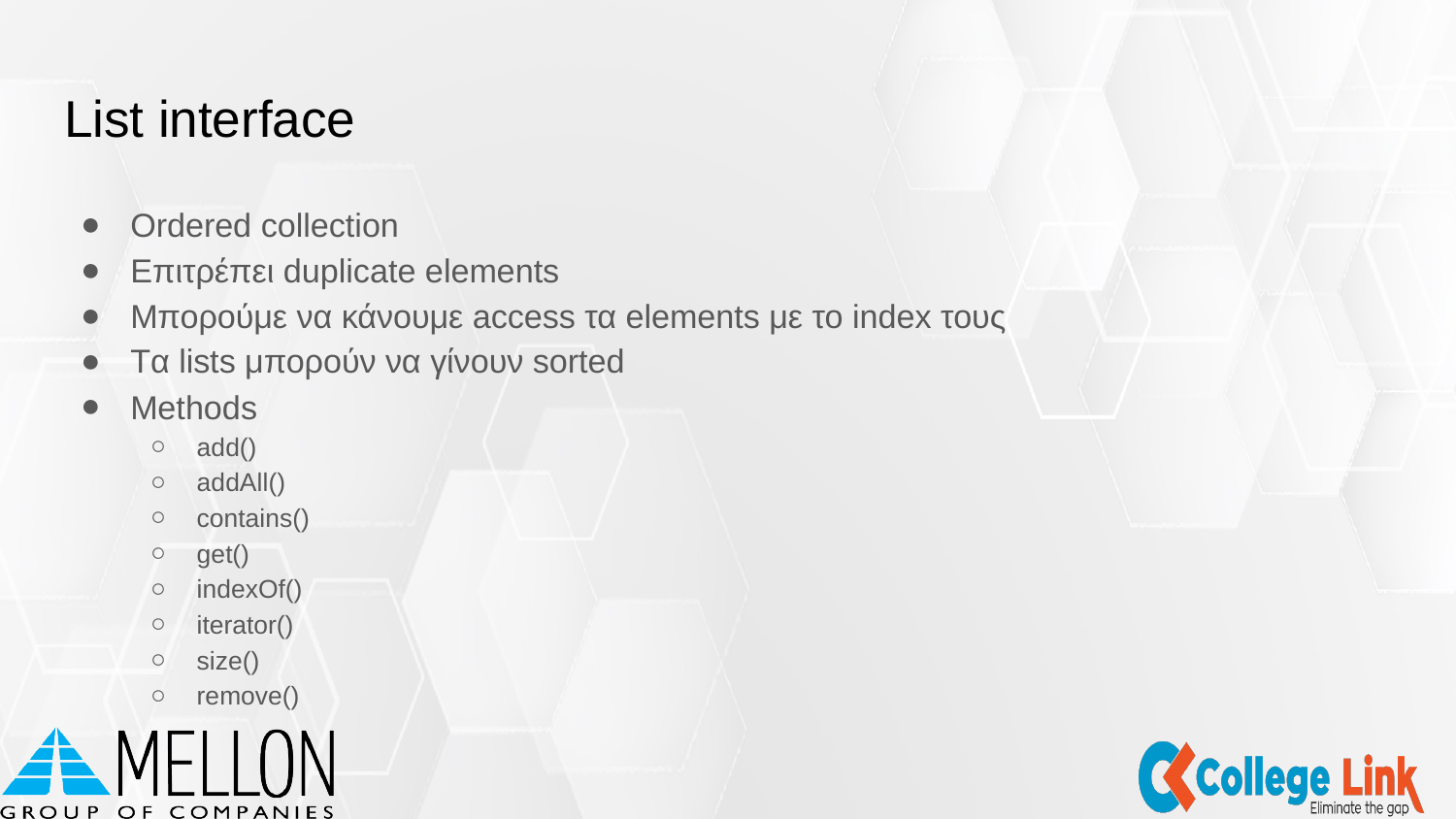

# List interface
Ordered collection
Επιτρέπει duplicate elements
Μπορούμε να κάνουμε access τα elements με το index τους
Tα lists μπορούν να γίνουν sorted
Methods
add()
addAll()
contains()
get()
indexOf()
iterator()
size()
remove()